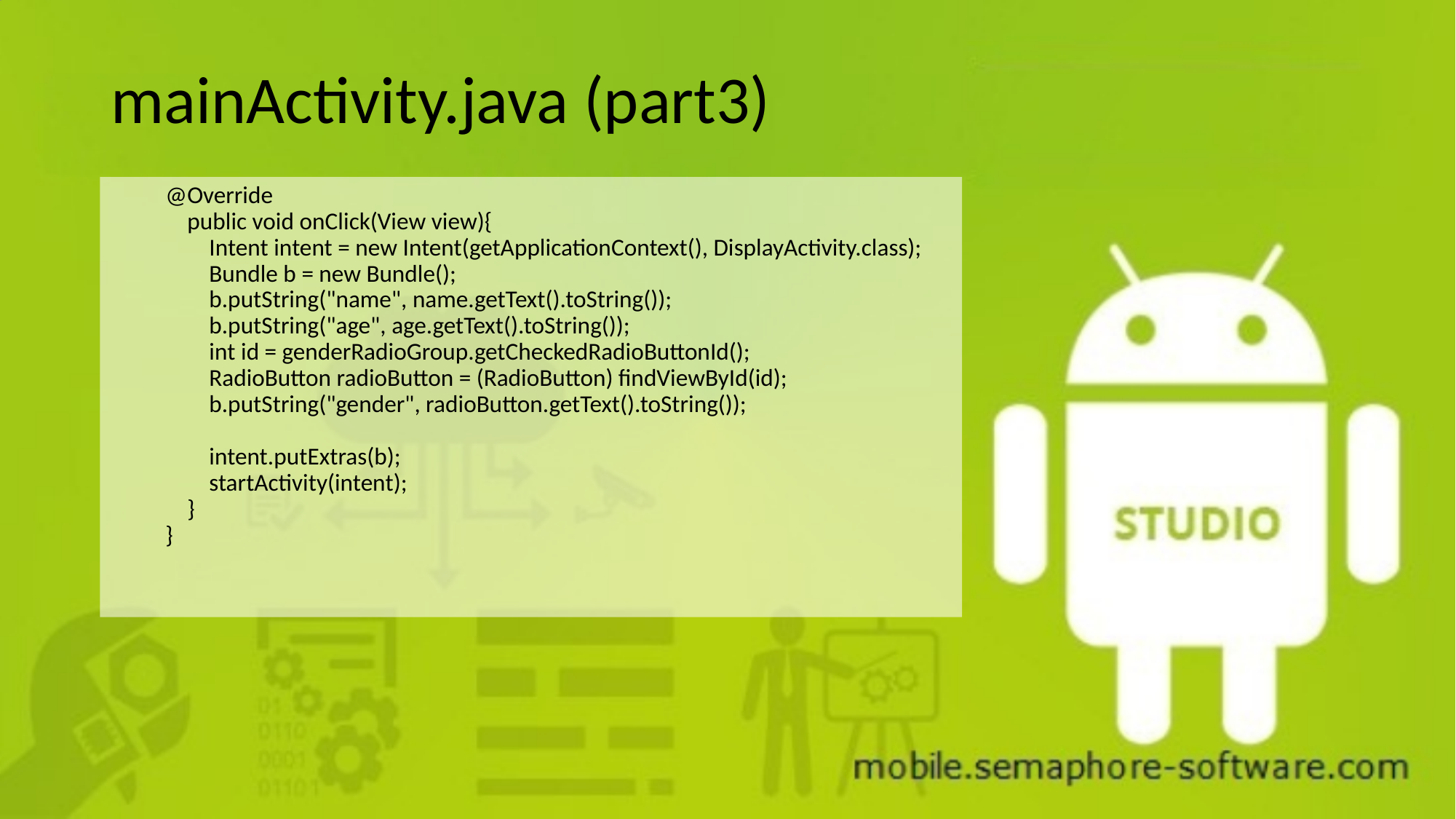

# mainActivity.java (part3)
@Override
    public void onClick(View view){
        Intent intent = new Intent(getApplicationContext(), DisplayActivity.class);
        Bundle b = new Bundle();
        b.putString("name", name.getText().toString());
        b.putString("age", age.getText().toString());
        int id = genderRadioGroup.getCheckedRadioButtonId();
        RadioButton radioButton = (RadioButton) findViewById(id);
        b.putString("gender", radioButton.getText().toString());
        intent.putExtras(b);
        startActivity(intent);
    }
}